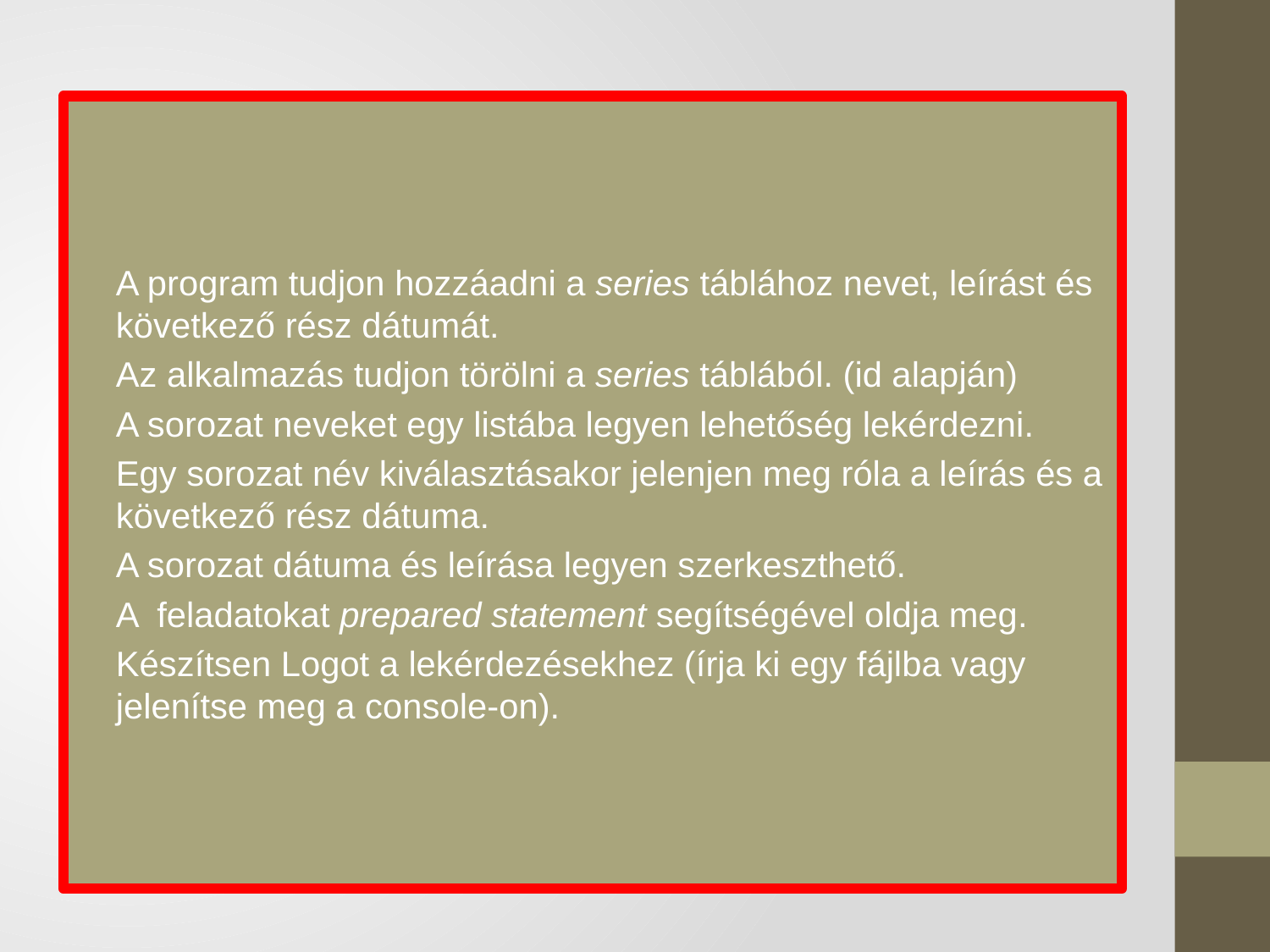

A program tudjon hozzáadni a series táblához nevet, leírást és következő rész dátumát.
Az alkalmazás tudjon törölni a series táblából. (id alapján)
A sorozat neveket egy listába legyen lehetőség lekérdezni.
Egy sorozat név kiválasztásakor jelenjen meg róla a leírás és a következő rész dátuma.
A sorozat dátuma és leírása legyen szerkeszthető.
A  feladatokat prepared statement segítségével oldja meg.
Készítsen Logot a lekérdezésekhez (írja ki egy fájlba vagy jelenítse meg a console-on).